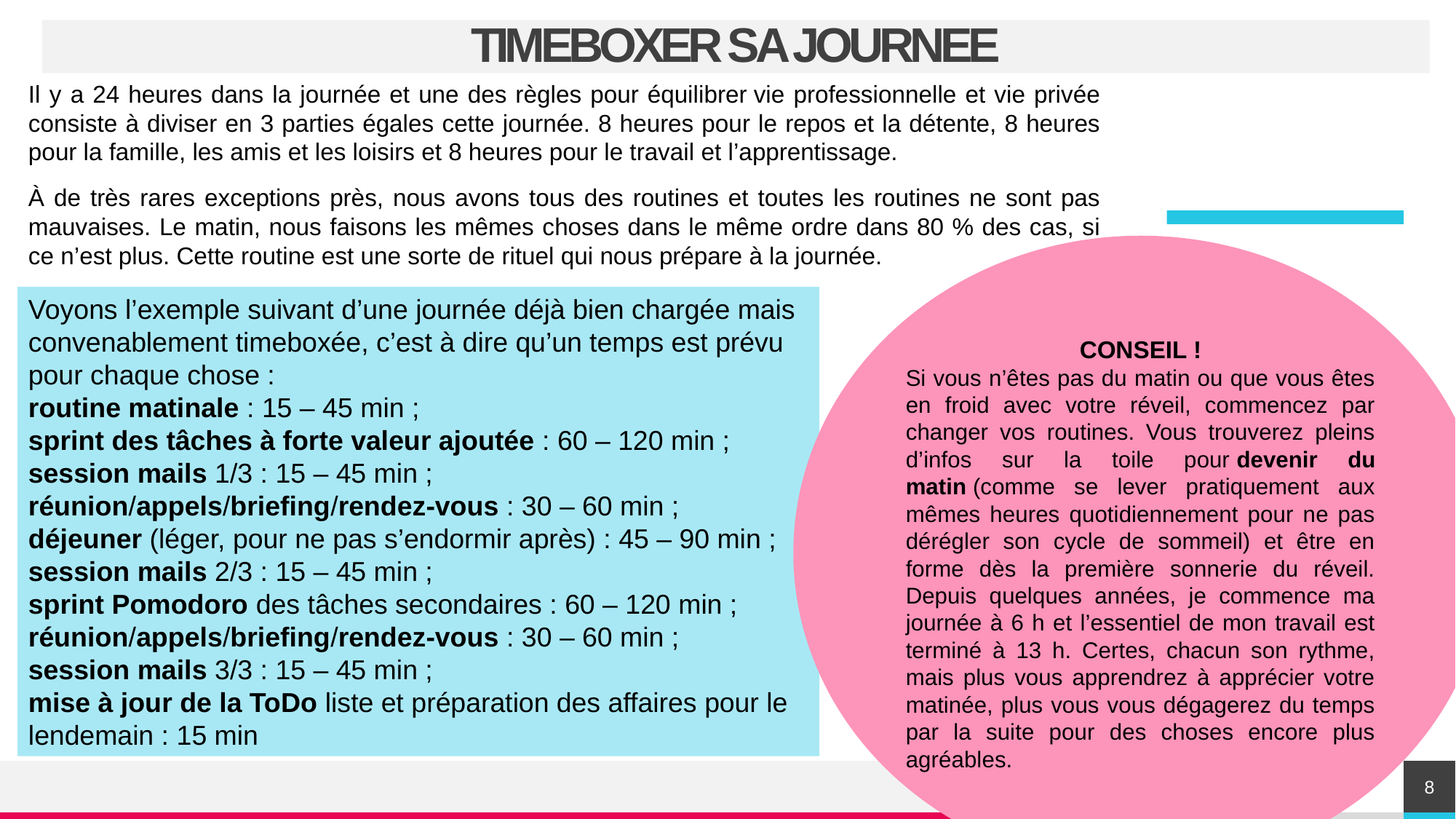

# TIMEBOXER SA JOURNEE
Il y a 24 heures dans la journée et une des règles pour équilibrer vie professionnelle et vie privée consiste à diviser en 3 parties égales cette journée. 8 heures pour le repos et la détente, 8 heures pour la famille, les amis et les loisirs et 8 heures pour le travail et l’apprentissage.

À de très rares exceptions près, nous avons tous des routines et toutes les routines ne sont pas mauvaises. Le matin, nous faisons les mêmes choses dans le même ordre dans 80 % des cas, si ce n’est plus. Cette routine est une sorte de rituel qui nous prépare à la journée.

CONSEIL !
Si vous n’êtes pas du matin ou que vous êtes en froid avec votre réveil, commencez par changer vos routines. Vous trouverez pleins d’infos sur la toile pour devenir du matin (comme se lever pratiquement aux mêmes heures quotidiennement pour ne pas dérégler son cycle de sommeil) et être en forme dès la première sonnerie du réveil. Depuis quelques années, je commence ma journée à 6 h et l’essentiel de mon travail est terminé à 13 h. Certes, chacun son rythme, mais plus vous apprendrez à apprécier votre matinée, plus vous vous dégagerez du temps par la suite pour des choses encore plus agréables.
Voyons l’exemple suivant d’une journée déjà bien chargée mais convenablement timeboxée, c’est à dire qu’un temps est prévu pour chaque chose :
routine matinale : 15 – 45 min ;
sprint des tâches à forte valeur ajoutée : 60 – 120 min ;
session mails 1/3 : 15 – 45 min ;
réunion/appels/briefing/rendez-vous : 30 – 60 min ;
déjeuner (léger, pour ne pas s’endormir après) : 45 – 90 min ;
session mails 2/3 : 15 – 45 min ;
sprint Pomodoro des tâches secondaires : 60 – 120 min ;
réunion/appels/briefing/rendez-vous : 30 – 60 min ;
session mails 3/3 : 15 – 45 min ;
mise à jour de la ToDo liste et préparation des affaires pour le lendemain : 15 min
8